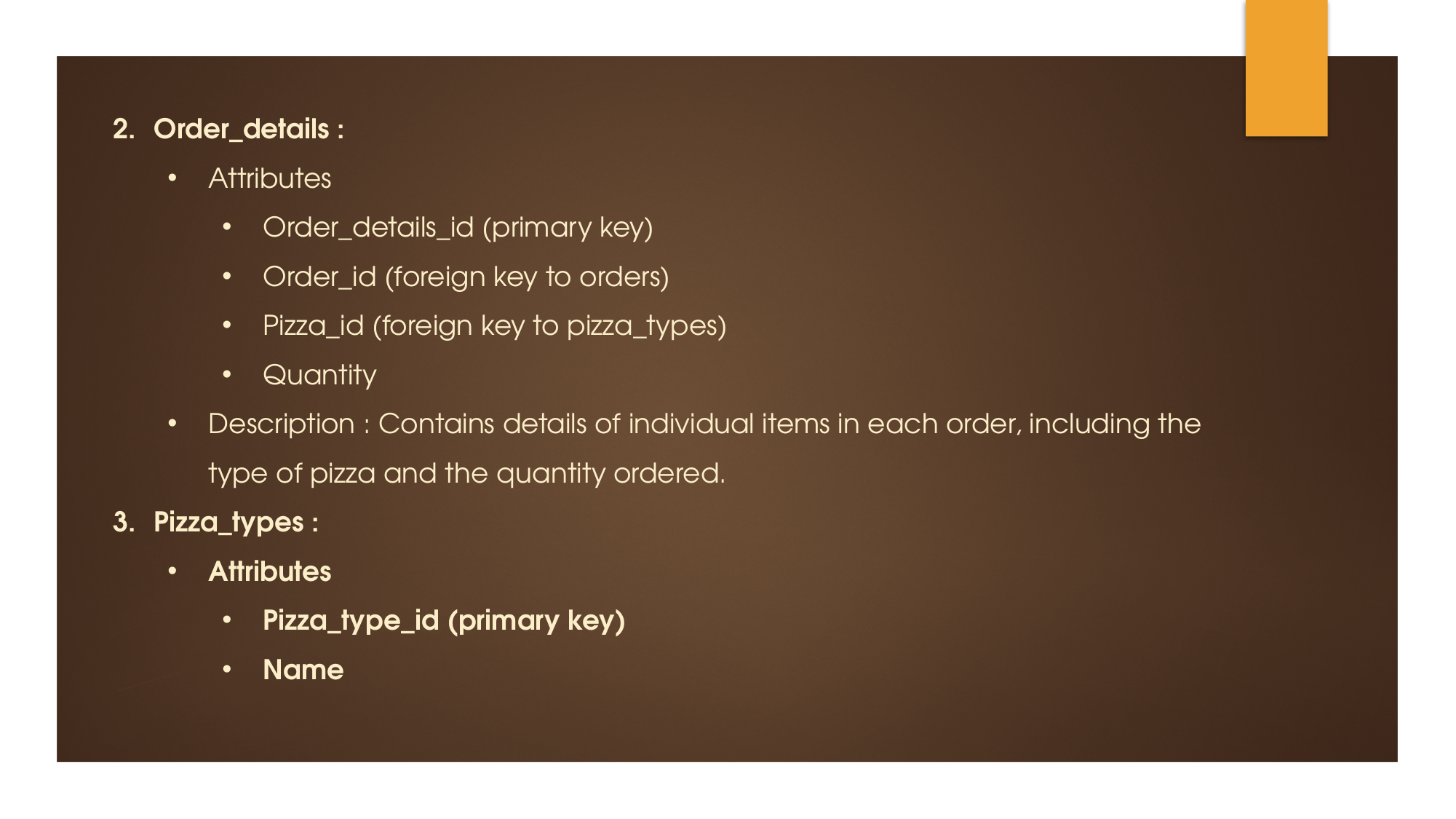

Order_details :
Attributes
Order_details_id (primary key)
Order_id (foreign key to orders)
Pizza_id (foreign key to pizza_types)
Quantity
Description : Contains details of individual items in each order, including the type of pizza and the quantity ordered.
Pizza_types :
Attributes
Pizza_type_id (primary key)
Name